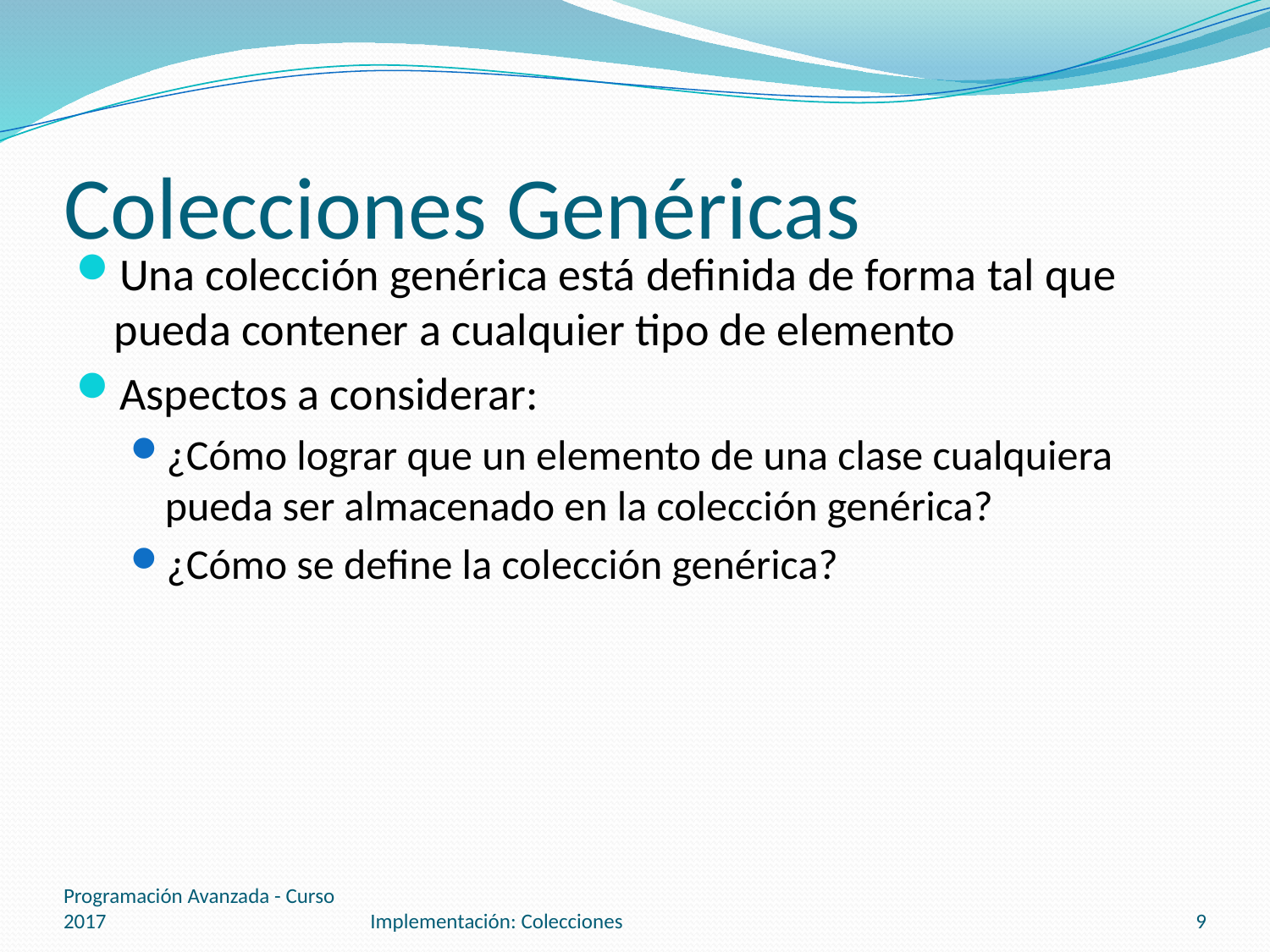

# Colecciones Genéricas
Una colección genérica está definida de forma tal que pueda contener a cualquier tipo de elemento
Aspectos a considerar:
¿Cómo lograr que un elemento de una clase cualquiera pueda ser almacenado en la colección genérica?
¿Cómo se define la colección genérica?

Programación Avanzada - Curso 2017
Implementación: Colecciones
9